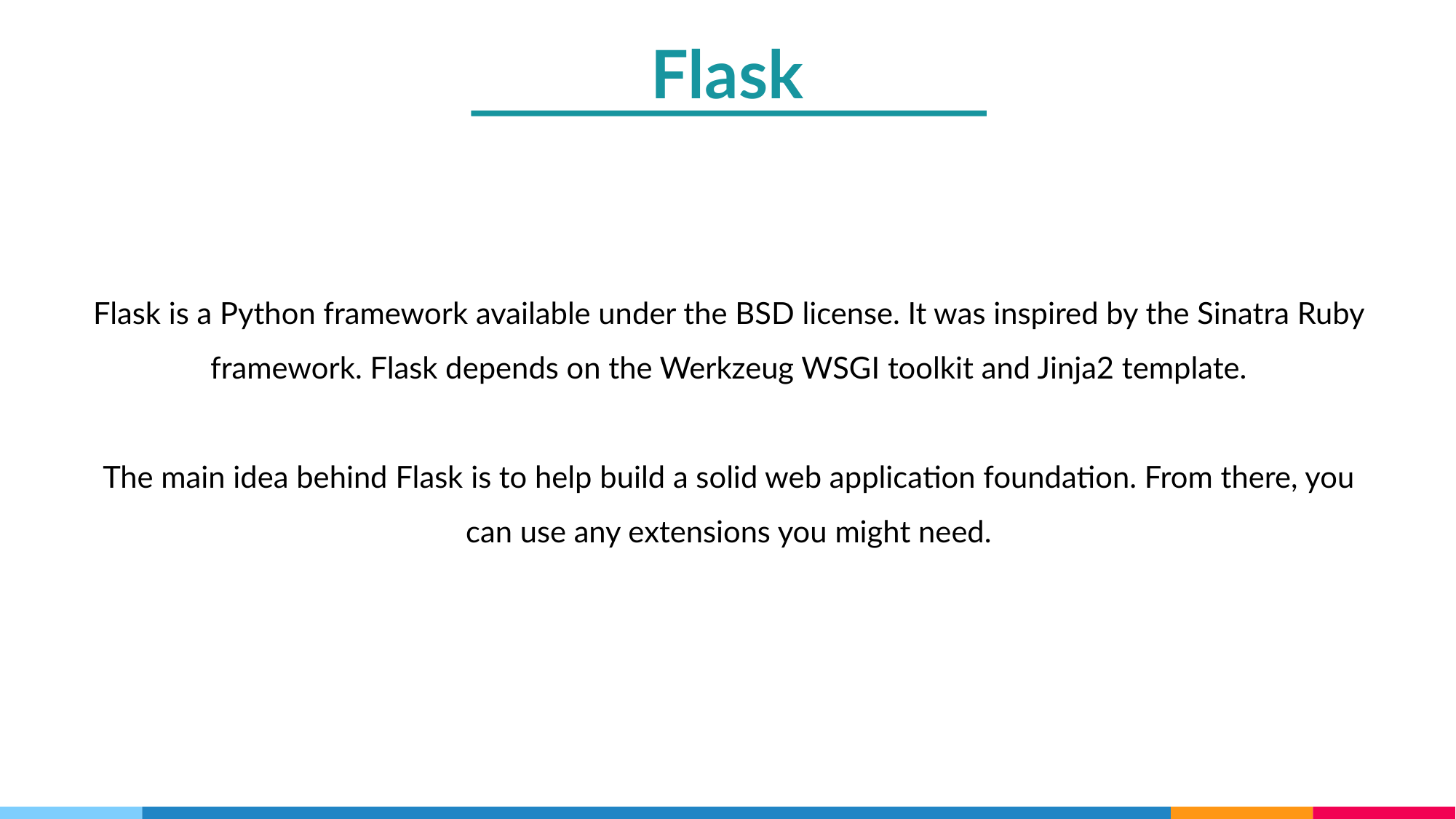

Flask

Flask is a Python framework available under the BSD license. It was inspired by the Sinatra Ruby framework. Flask depends on the Werkzeug WSGI toolkit and Jinja2 template.

The main idea behind Flask is to help build a solid web application foundation. From there, you can use any extensions you might need.